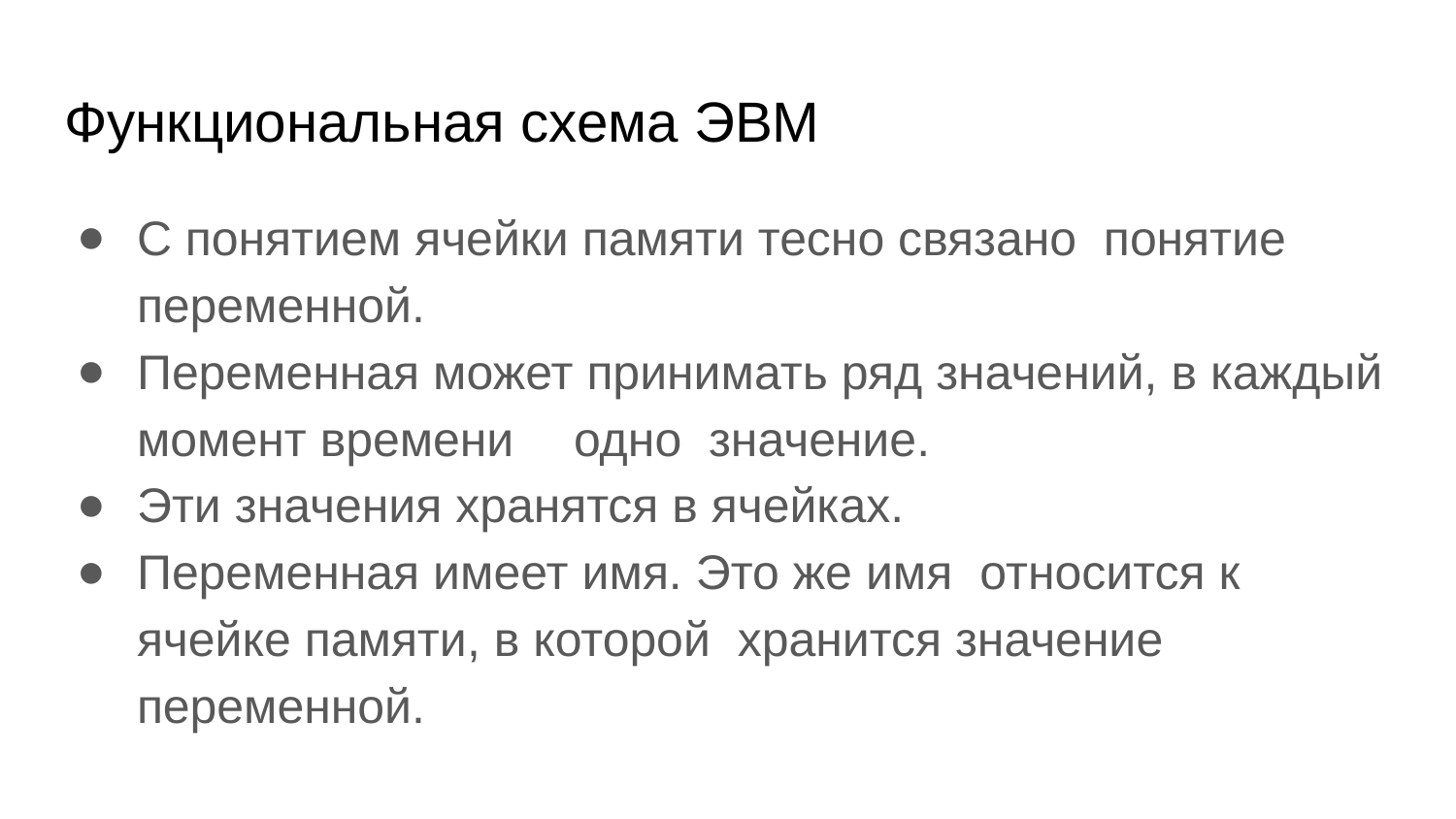

# Функциональная схема ЭВМ
С понятием ячейки памяти тесно связано  понятие переменной.
Переменная может принимать ряд значений, в каждый момент времени	одно  значение.
Эти значения хранятся в ячейках.
Переменная имеет имя. Это же имя  относится к ячейке памяти, в которой  хранится значение переменной.